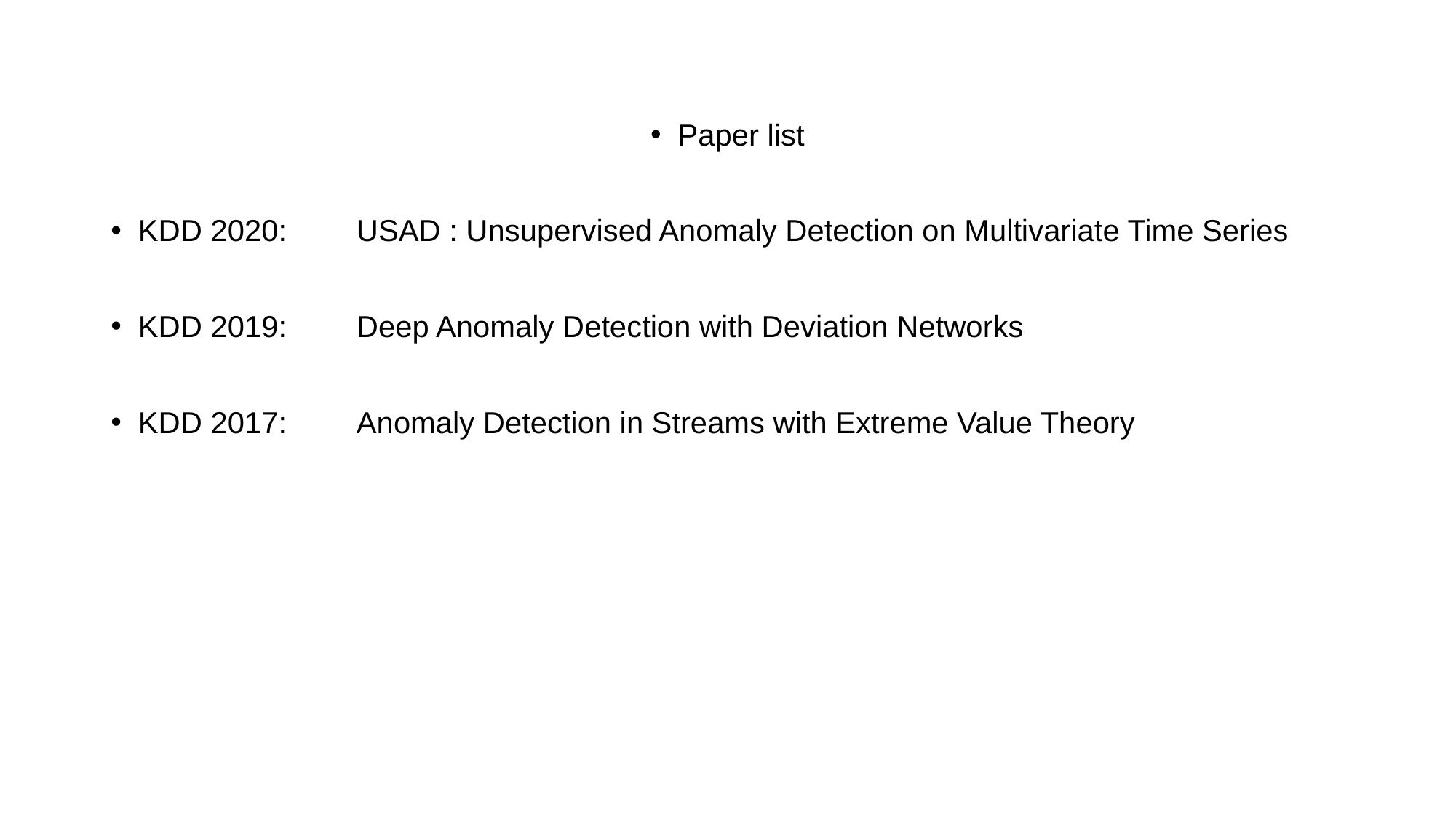

Paper list

KDD 2020: 	USAD : Unsupervised Anomaly Detection on Multivariate Time Series

KDD 2019:	Deep Anomaly Detection with Deviation Networks

KDD 2017:	Anomaly Detection in Streams with Extreme Value Theory